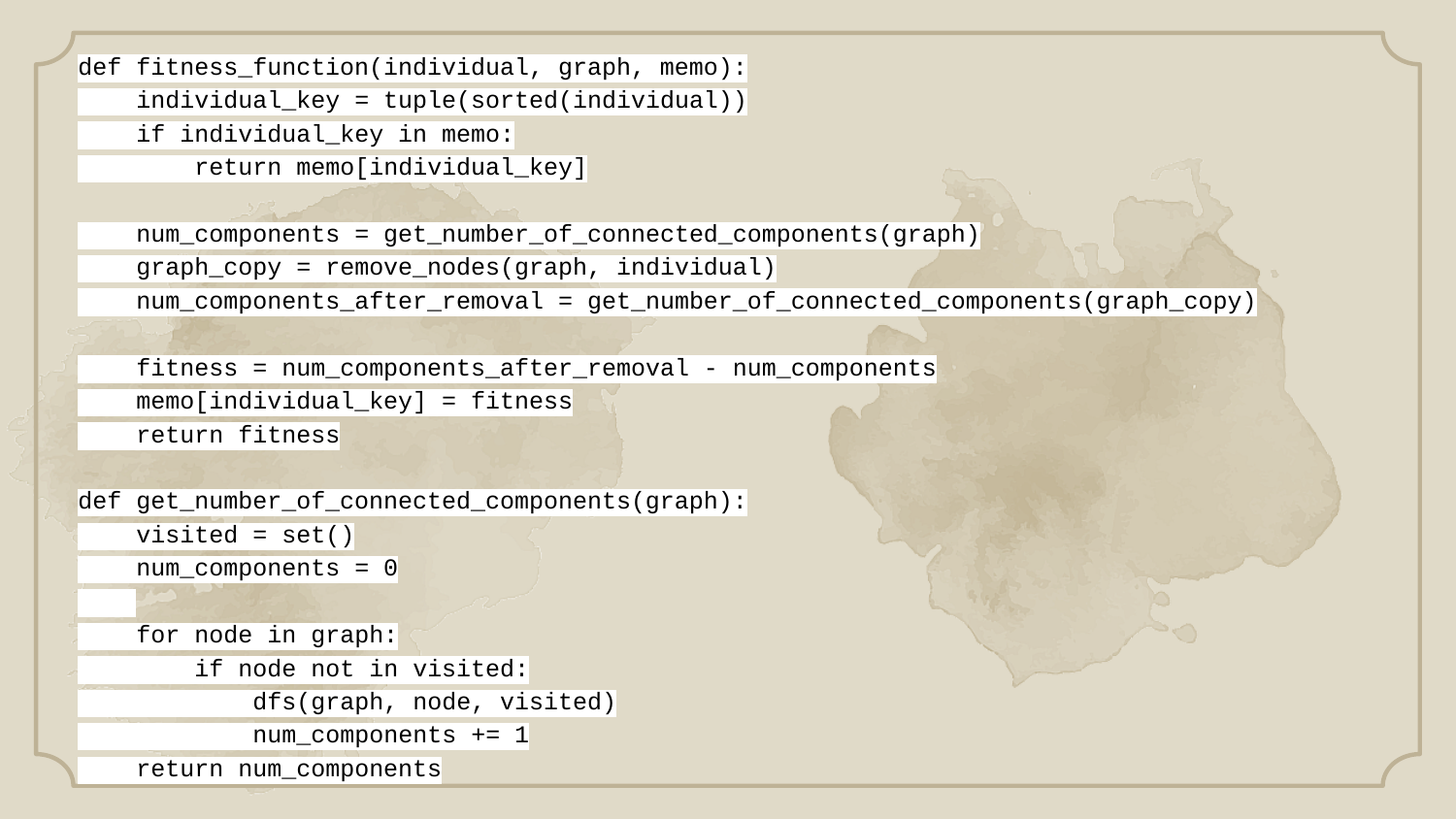

def fitness_function(individual, graph, memo):
    individual_key = tuple(sorted(individual))
    if individual_key in memo:
        return memo[individual_key]

    num_components = get_number_of_connected_components(graph)
    graph_copy = remove_nodes(graph, individual)
    num_components_after_removal = get_number_of_connected_components(graph_copy)

    fitness = num_components_after_removal - num_components
    memo[individual_key] = fitness
    return fitness

def get_number_of_connected_components(graph):
    visited = set()
    num_components = 0

    for node in graph:
        if node not in visited:
            dfs(graph, node, visited)
            num_components += 1
    return num_components